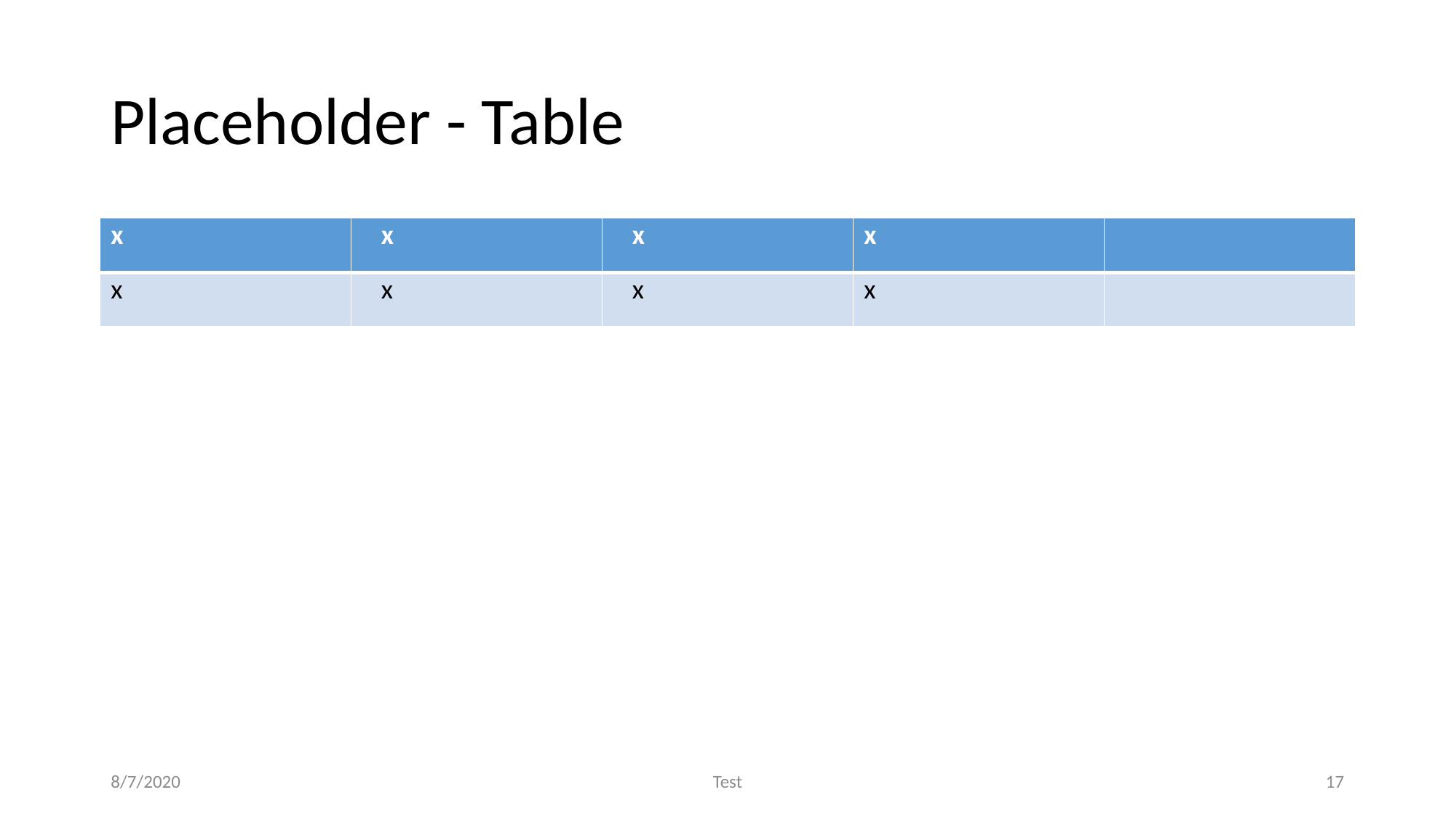

# Placeholder - Table
| x | x | x | x |  |
| --- | --- | --- | --- | --- |
| x | x | x | x |  |
8/7/2020
Test
17